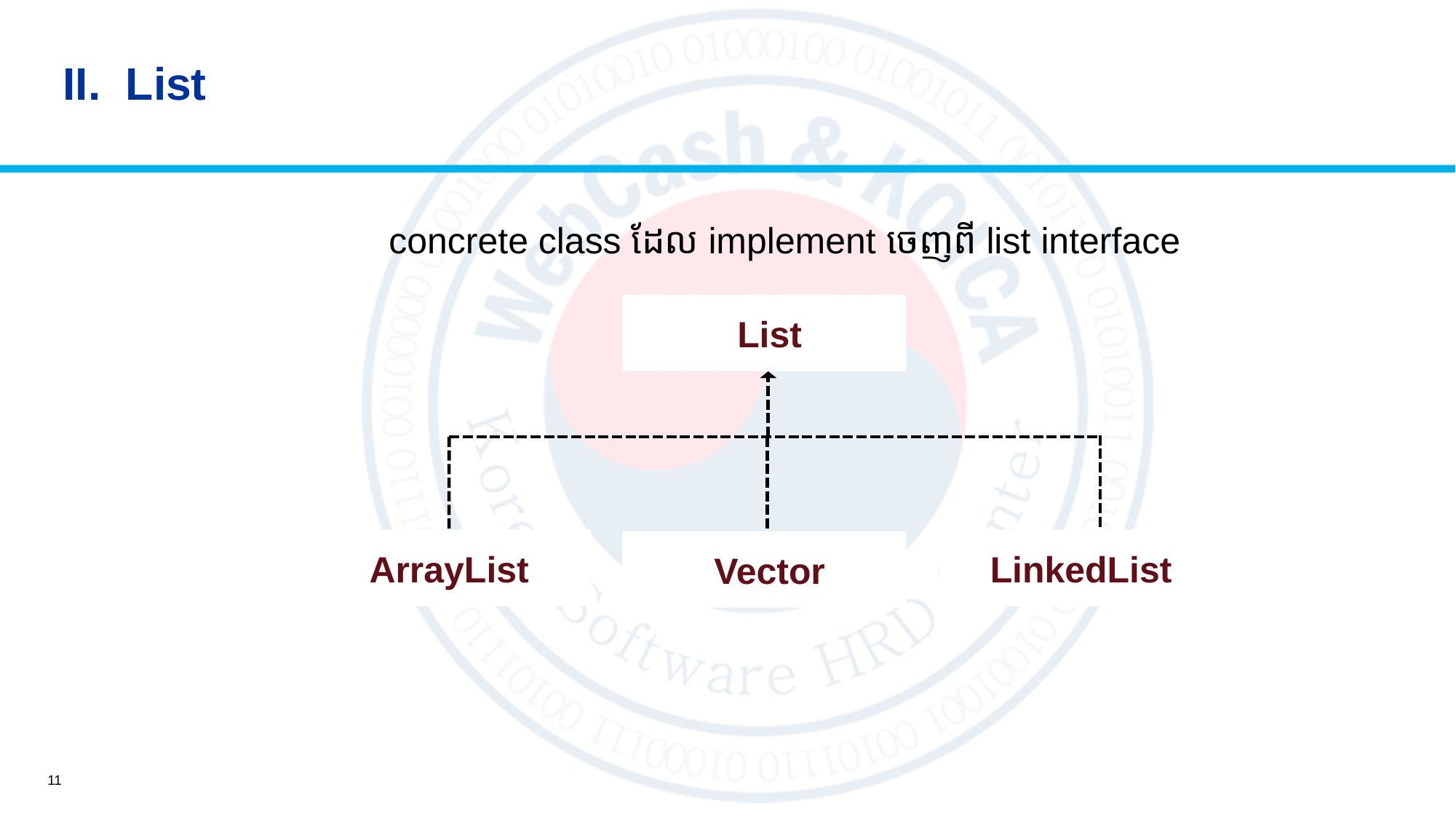

# II.  List
	concrete class ដែល implement ចេញពី list interface
List
ArrayList
LinkedList
Vector
11